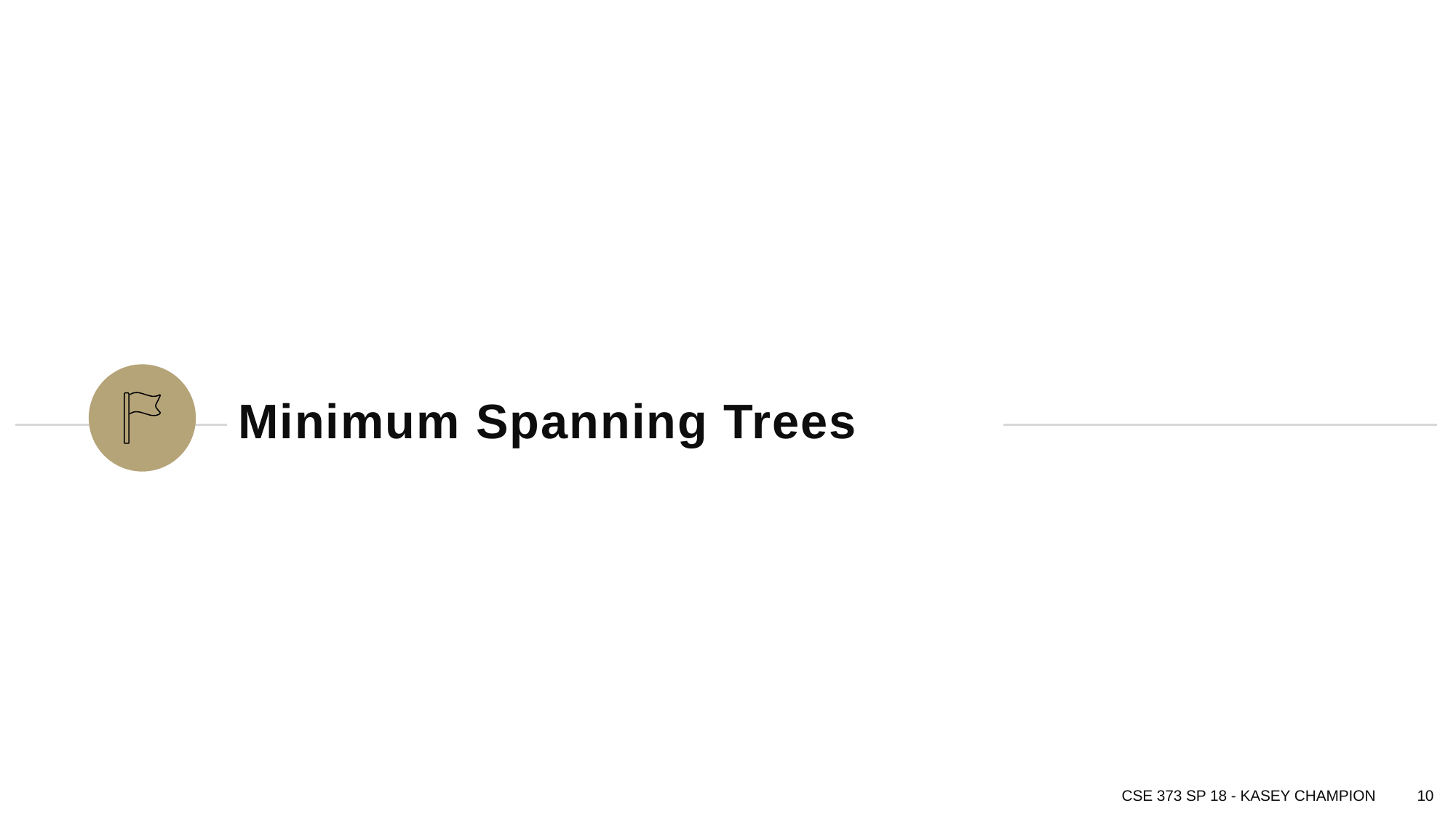

# Minimum Spanning Trees

CSE 373 SP 18 - Kasey Champion
10